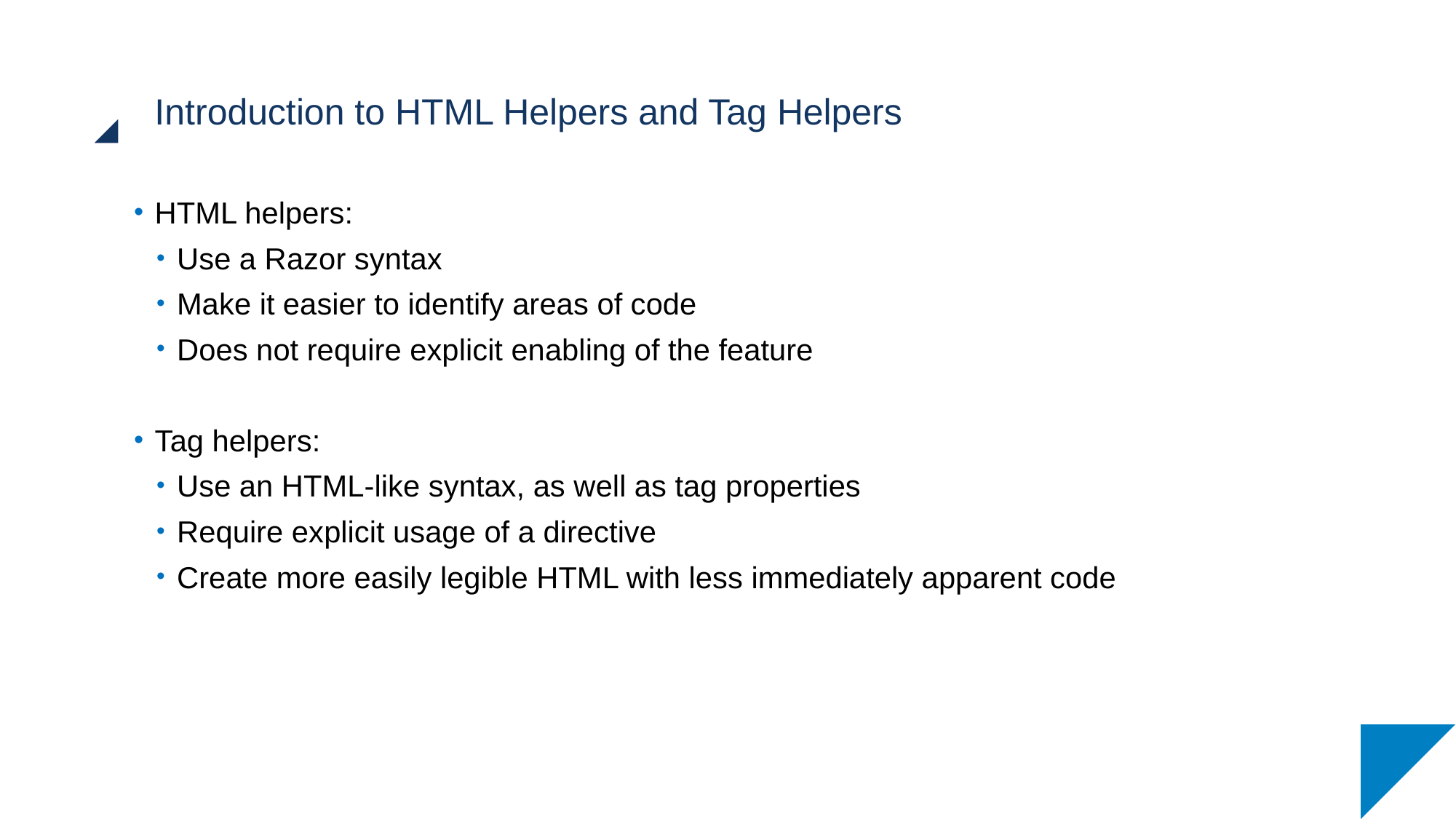

# Introduction to HTML Helpers and Tag Helpers
HTML helpers:
Use a Razor syntax
Make it easier to identify areas of code
Does not require explicit enabling of the feature

Tag helpers:
Use an HTML-like syntax, as well as tag properties
Require explicit usage of a directive
Create more easily legible HTML with less immediately apparent code